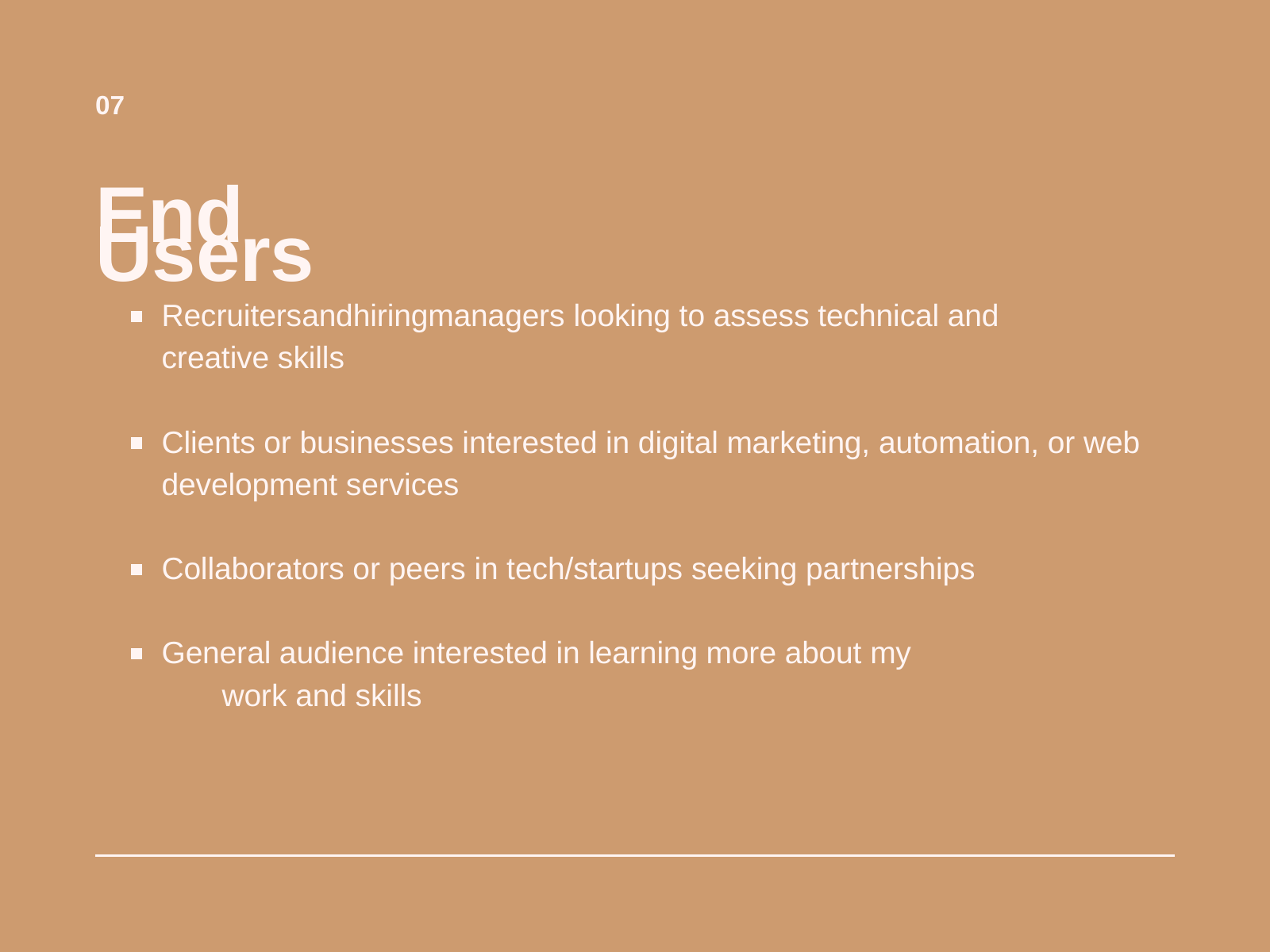

07
End Users

Recruitersandhiringmanagers looking to assess technical and

creative skills
Clients or businesses interested in digital marketing, automation, or web development services

Collaborators or peers in tech/startups seeking partnerships

General audience interested in learning more about my

work and skills